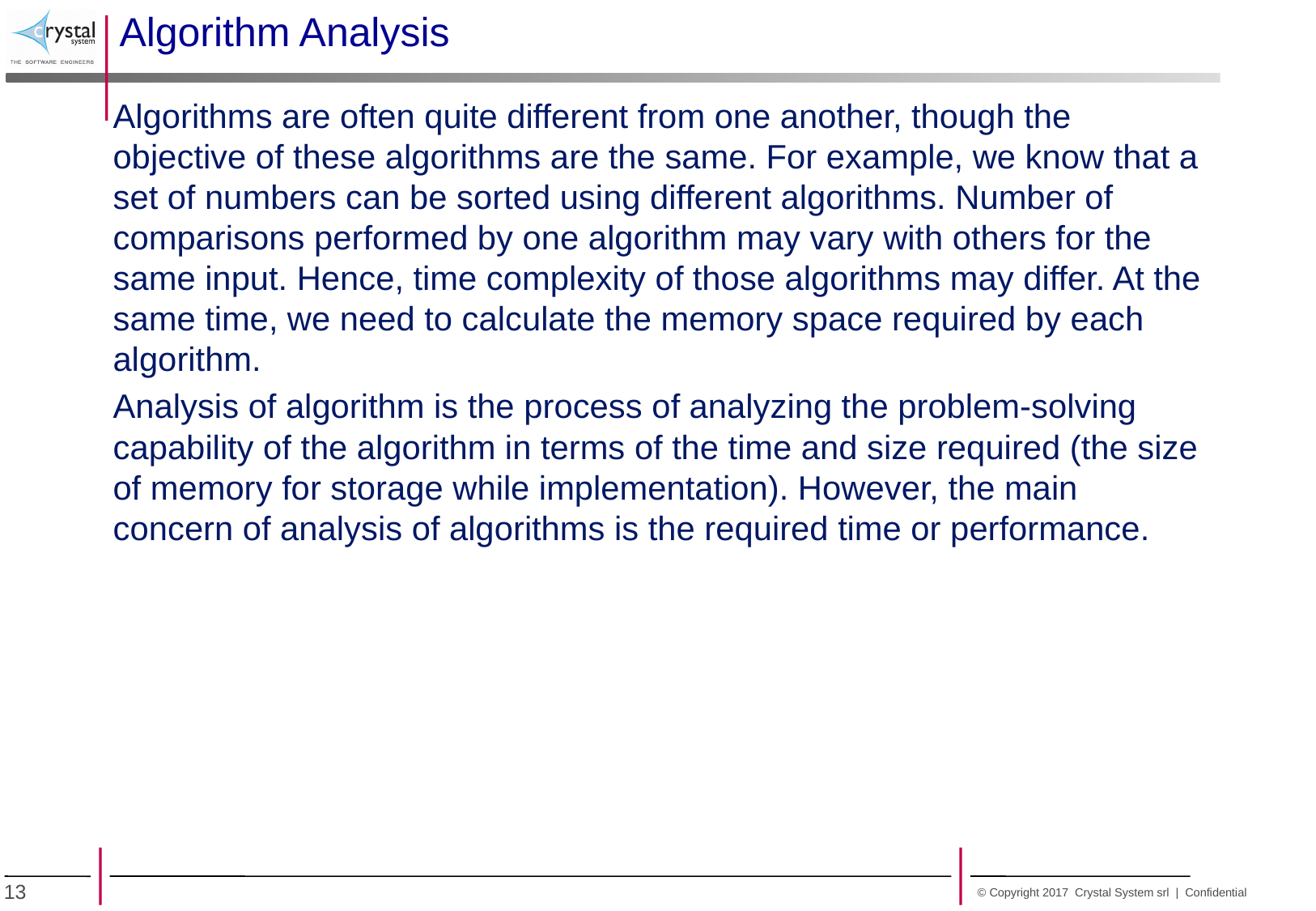

Algorithm Analysis
Algorithms are often quite different from one another, though the objective of these algorithms are the same. For example, we know that a set of numbers can be sorted using different algorithms. Number of comparisons performed by one algorithm may vary with others for the same input. Hence, time complexity of those algorithms may differ. At the same time, we need to calculate the memory space required by each algorithm.
Analysis of algorithm is the process of analyzing the problem-solving capability of the algorithm in terms of the time and size required (the size of memory for storage while implementation). However, the main concern of analysis of algorithms is the required time or performance.